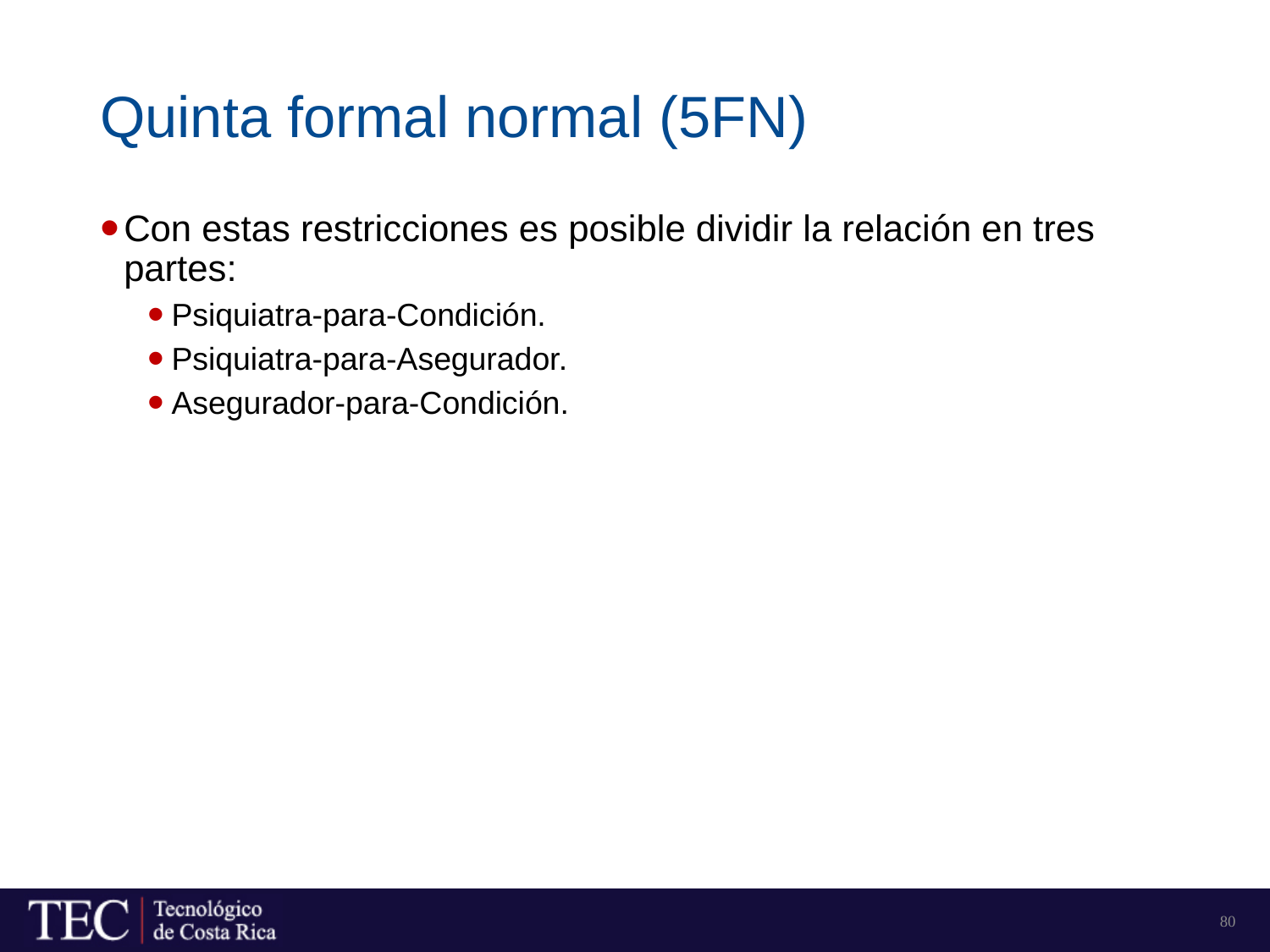

# Quinta formal normal (5FN)
Con estas restricciones es posible dividir la relación en tres partes:
Psiquiatra-para-Condición.
Psiquiatra-para-Asegurador.
Asegurador-para-Condición.

80